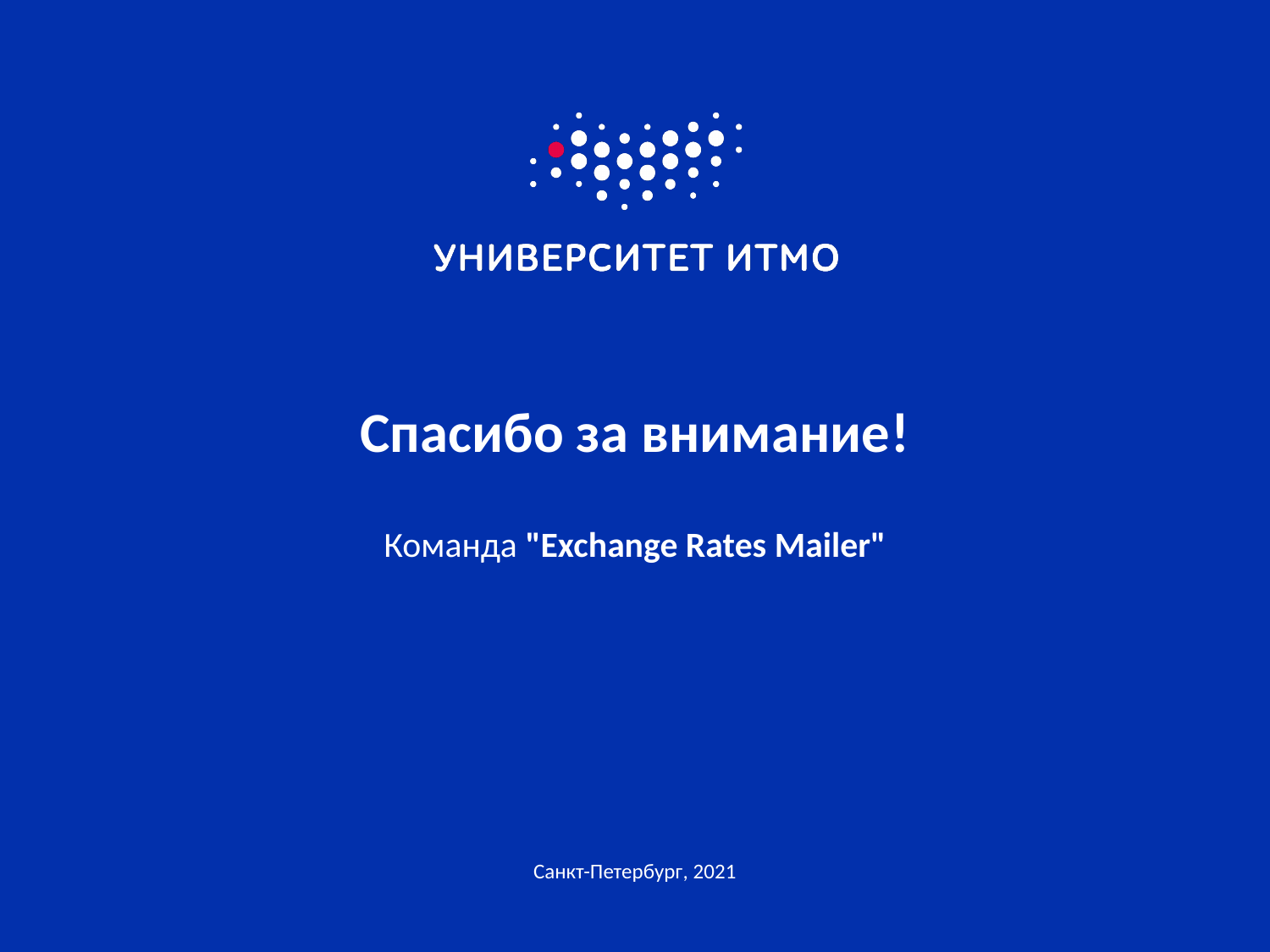

# Спасибо за внимание!
Команда "Exchange Rates Mailer"
Санкт-Петербург, 2021